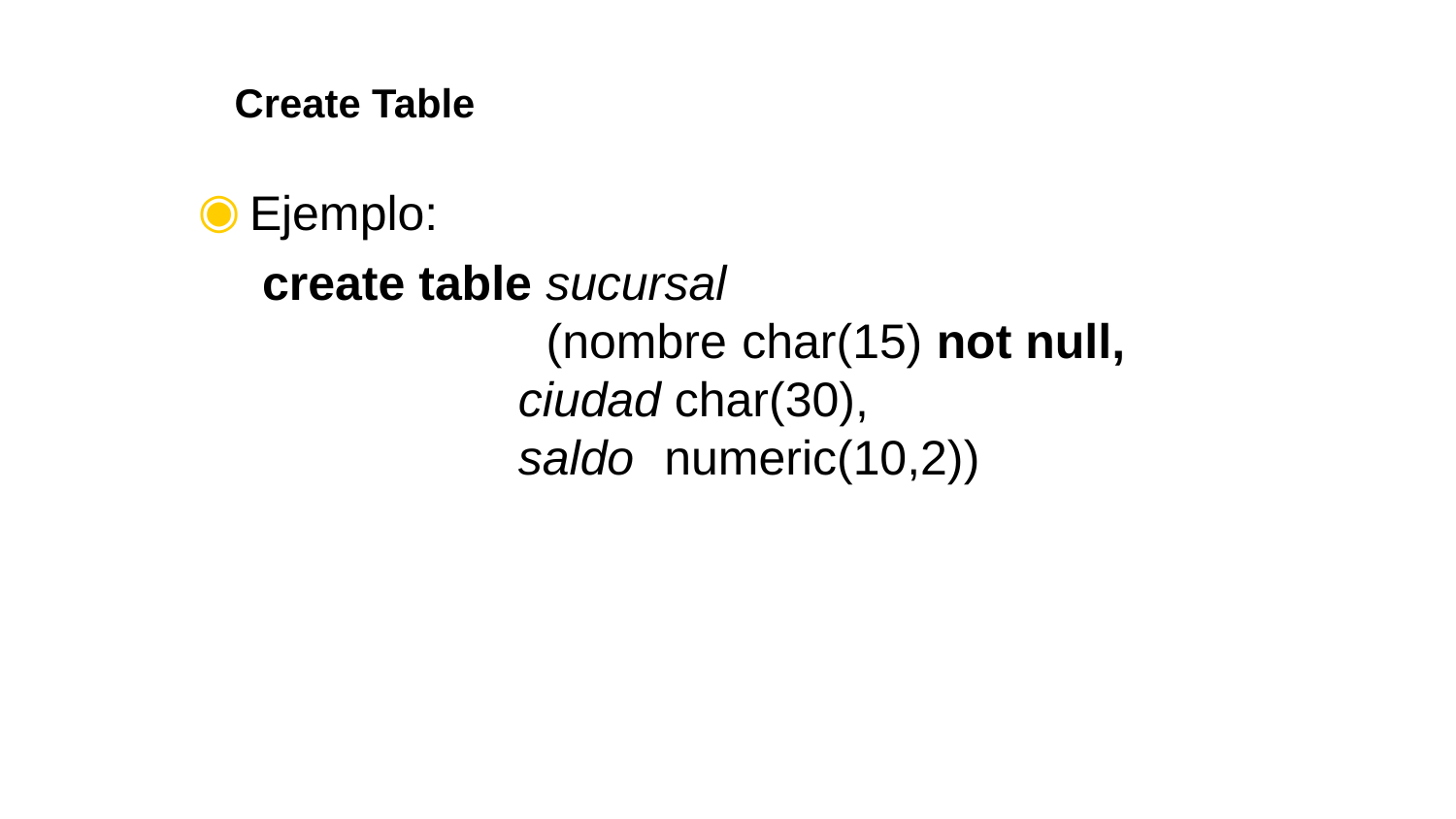

# Create Table
Ejemplo:
      create table sucursal
                           (nombre char(15) not null,
		  ciudad char(30),
		  saldo	numeric(10,2))